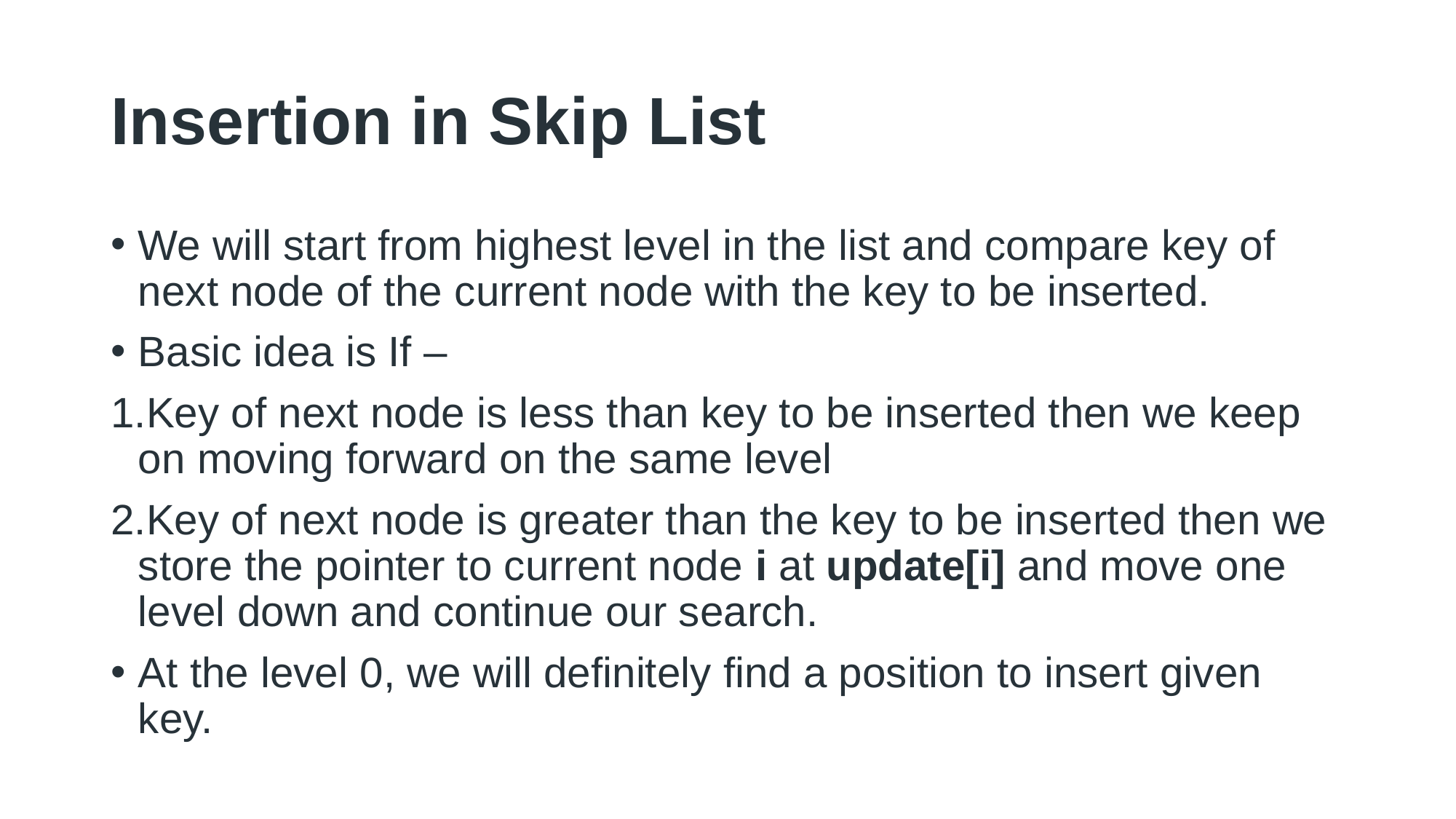

# Insertion in Skip List
We will start from highest level in the list and compare key of next node of the current node with the key to be inserted.
Basic idea is If –
Key of next node is less than key to be inserted then we keep on moving forward on the same level
Key of next node is greater than the key to be inserted then we store the pointer to current node i at update[i] and move one level down and continue our search.
At the level 0, we will definitely find a position to insert given key.